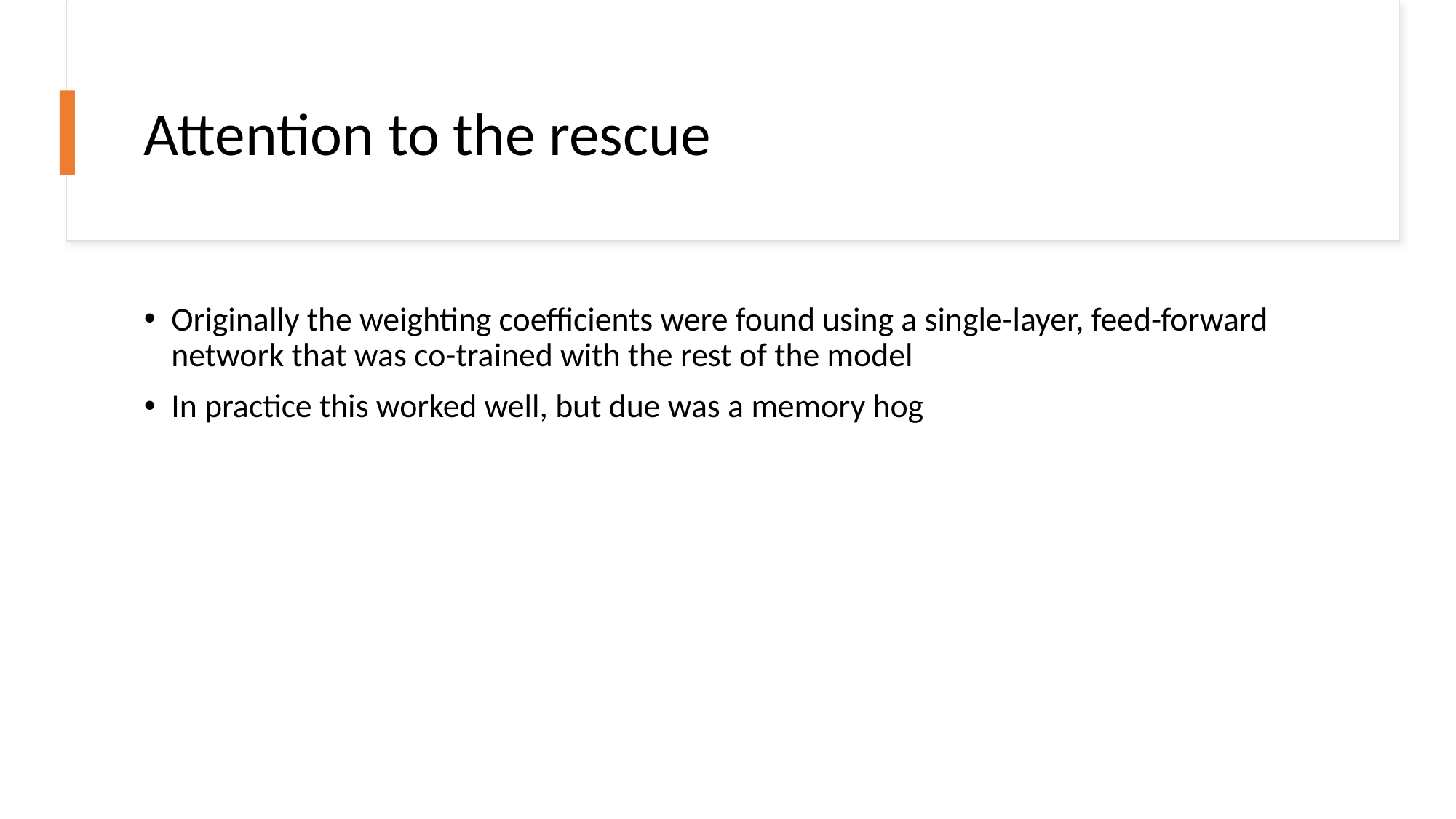

# Attention to the rescue

Originally the weighting coefficients were found using a single-layer, feed-forward network that was co-trained with the rest of the model
In practice this worked well, but due was a memory hog